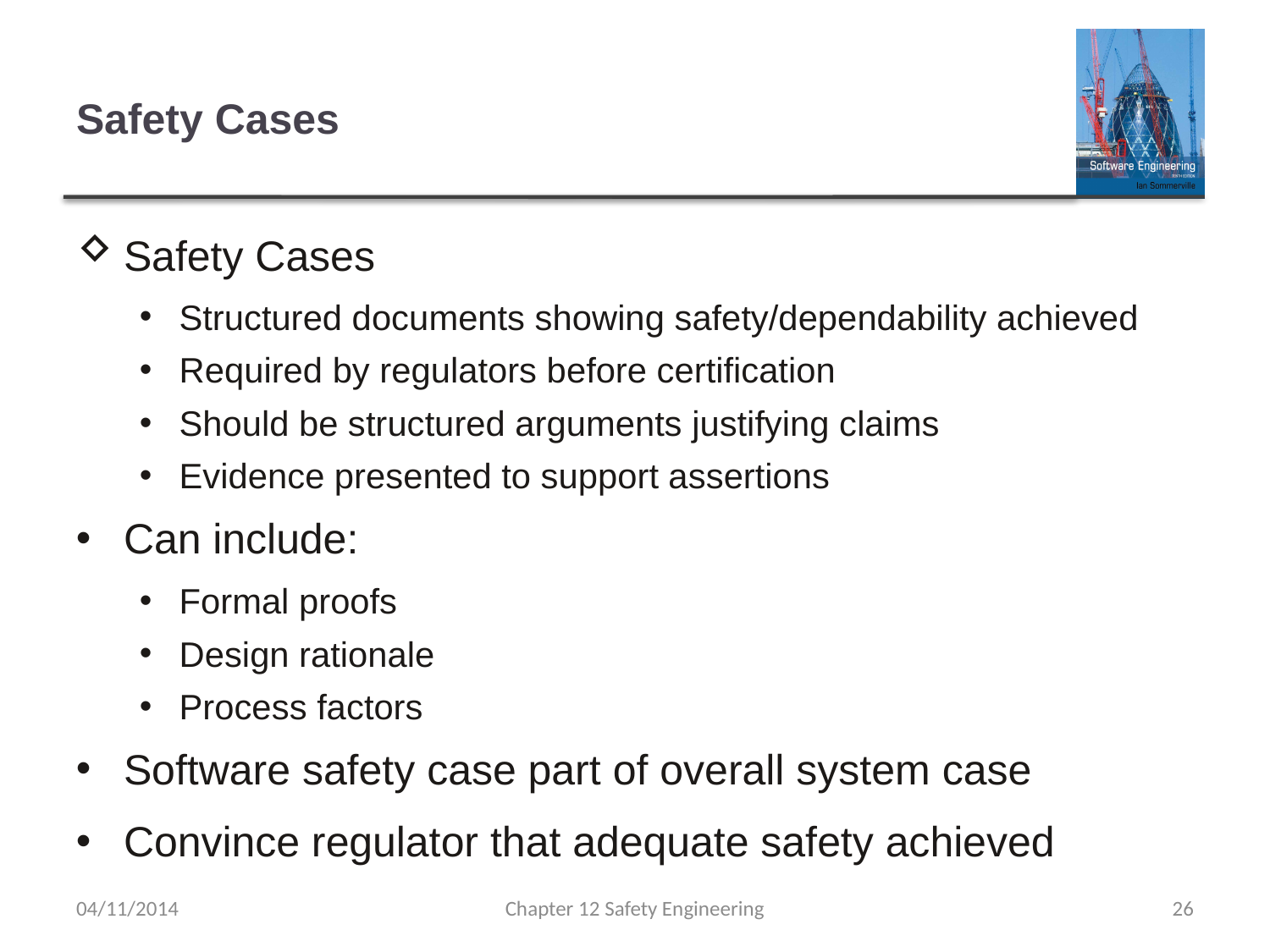

# Safety Cases
Safety Cases
Structured documents showing safety/dependability achieved
Required by regulators before certification
Should be structured arguments justifying claims
Evidence presented to support assertions
Can include:
Formal proofs
Design rationale
Process factors
Software safety case part of overall system case
Convince regulator that adequate safety achieved
04/11/2014
Chapter 12 Safety Engineering
26